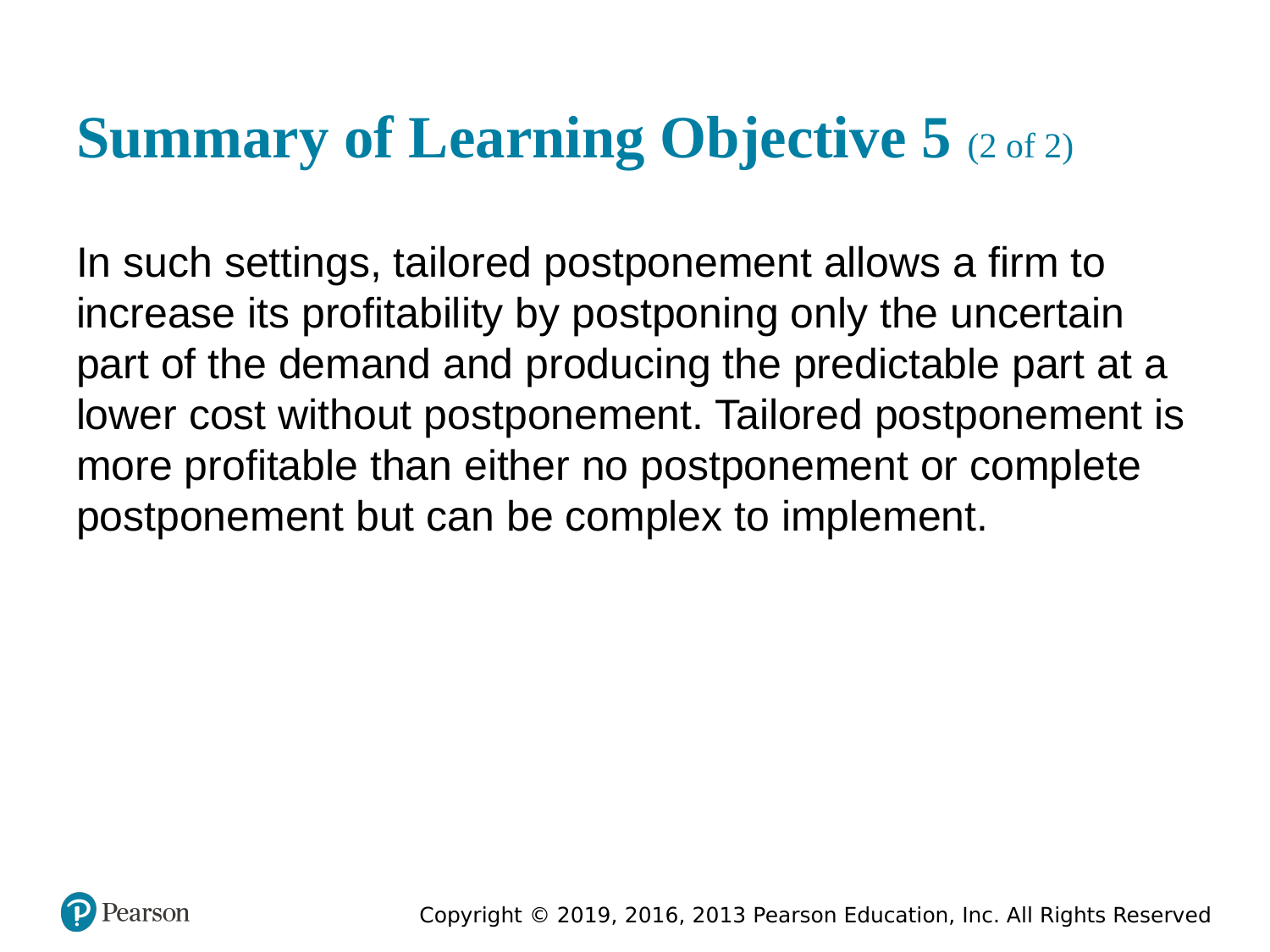

# Summary of Learning Objective 5 (2 of 2)
In such settings, tailored postponement allows a firm to increase its profitability by postponing only the uncertain part of the demand and producing the predictable part at a lower cost without postponement. Tailored postponement is more profitable than either no postponement or complete postponement but can be complex to implement.